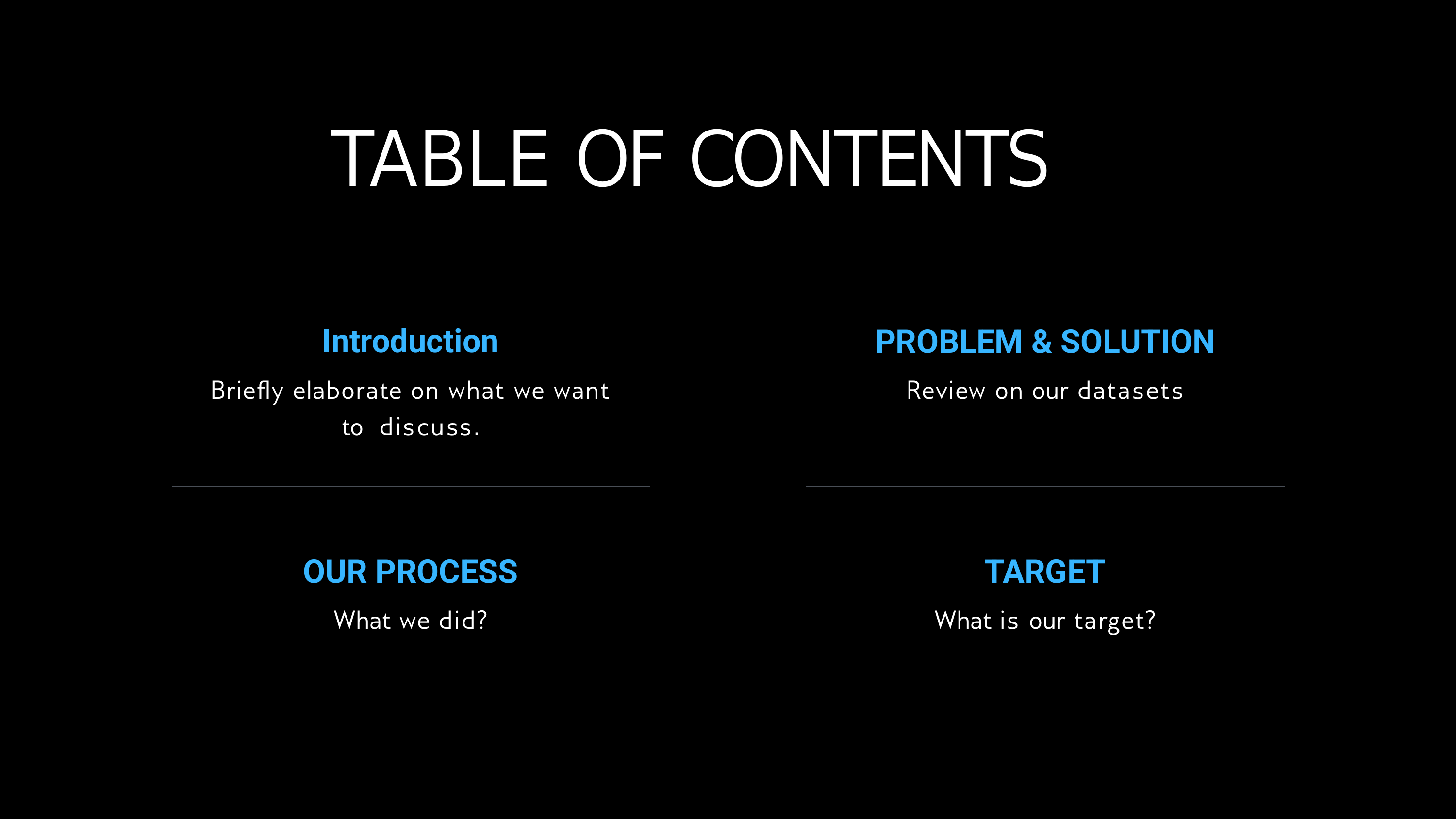

# TABLE OF CONTENTS
Introduction
Briefly elaborate on what we want to  discuss.
PROBLEM & SOLUTION
Review on our datasets

OUR PROCESS
What we did?
TARGET
What is our target?